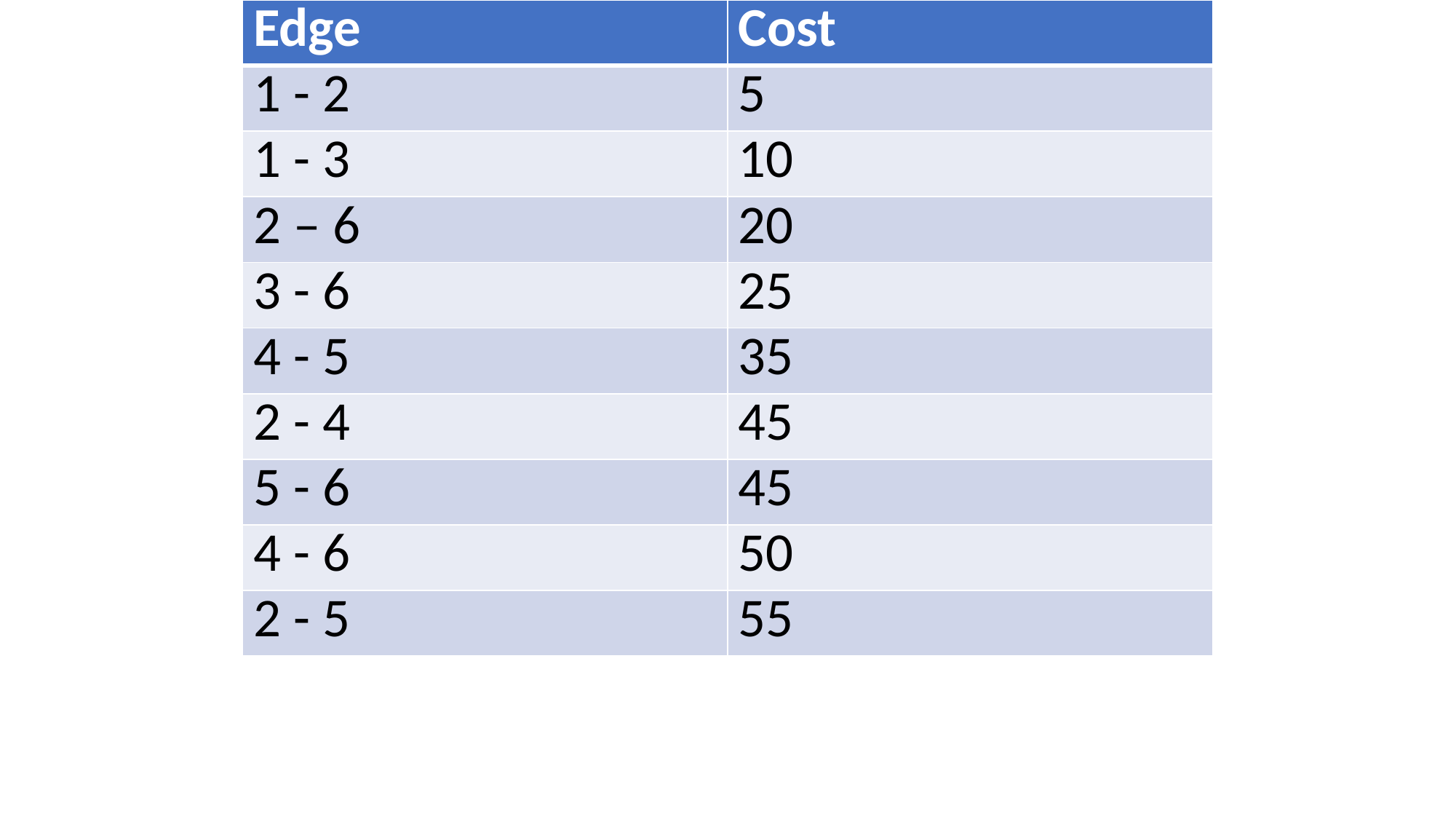

| Edge | Cost |
| --- | --- |
| 1 - 2 | 5 |
| 1 - 3 | 10 |
| 2 – 6 | 20 |
| 3 - 6 | 25 |
| 4 - 5 | 35 |
| 2 - 4 | 45 |
| 5 - 6 | 45 |
| 4 - 6 | 50 |
| 2 - 5 | 55 |